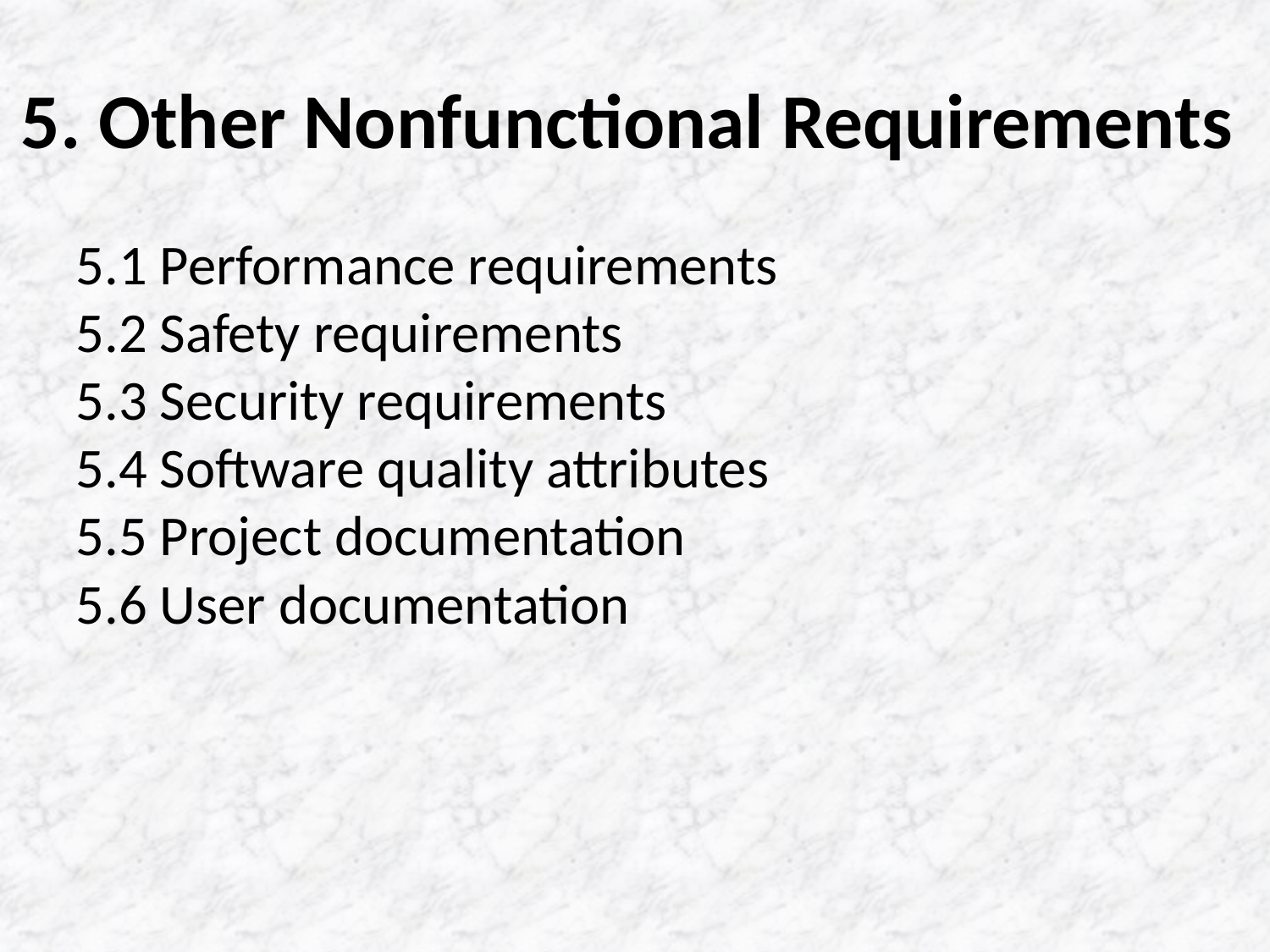

# 5. Other Nonfunctional Requirements
5.1 Performance requirements
5.2 Safety requirements
5.3 Security requirements
5.4 Software quality attributes
5.5 Project documentation
5.6 User documentation